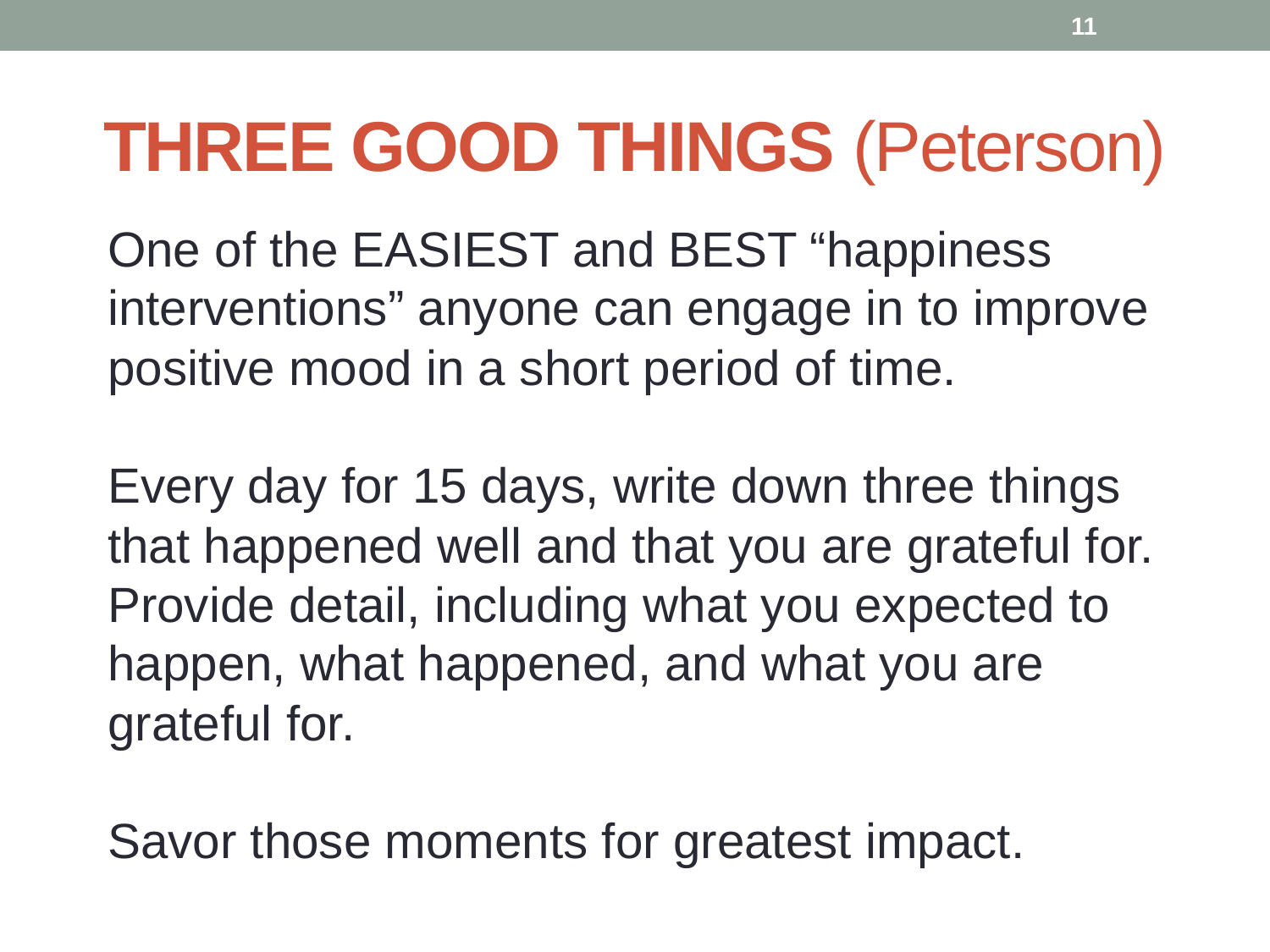

11
# THREE GOOD THINGS (Peterson)
One of the EASIEST and BEST “happiness interventions” anyone can engage in to improve positive mood in a short period of time.

Every day for 15 days, write down three things that happened well and that you are grateful for.  Provide detail, including what you expected to happen, what happened, and what you are grateful for.

Savor those moments for greatest impact.